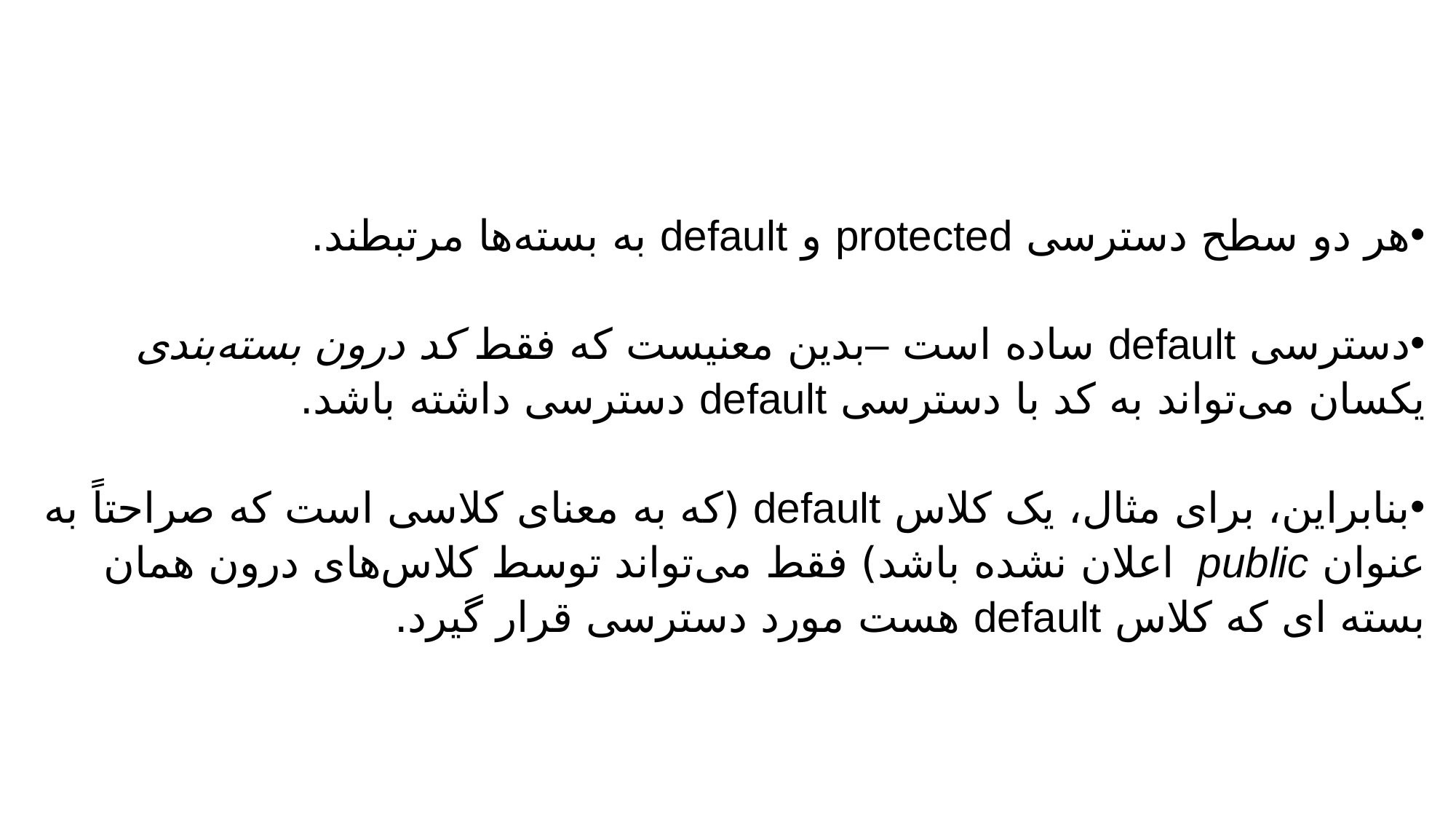

هر دو سطح دسترسی protected و default به بسته‌ها مرتبطند.

دسترسی default ساده است –بدین معنیست که فقط کد درون بسته‌بندی یکسان می‌تواند به کد با دسترسی default دسترسی داشته باشد.

بنابراین، برای مثال، یک کلاس default (که به معنای کلاسی است که صراحتاً به عنوان public  اعلان نشده باشد) فقط می‌تواند توسط کلاس‌های درون همان بسته ای که کلاس default هست مورد دسترسی قرار گیرد.